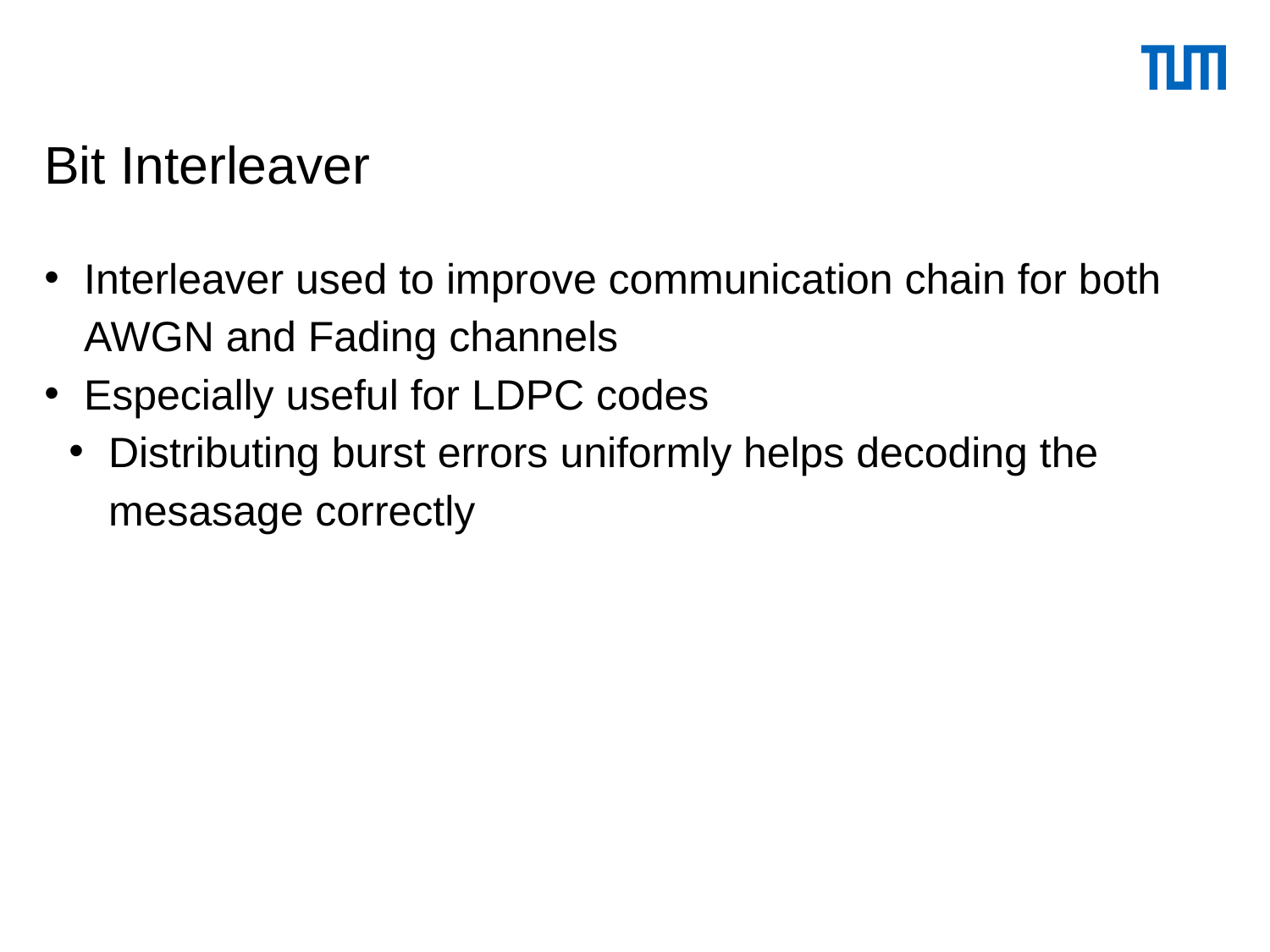

# Bit Interleaver
Interleaver used to improve communication chain for both AWGN and Fading channels
Especially useful for LDPC codes
Distributing burst errors uniformly helps decoding the mesasage correctly